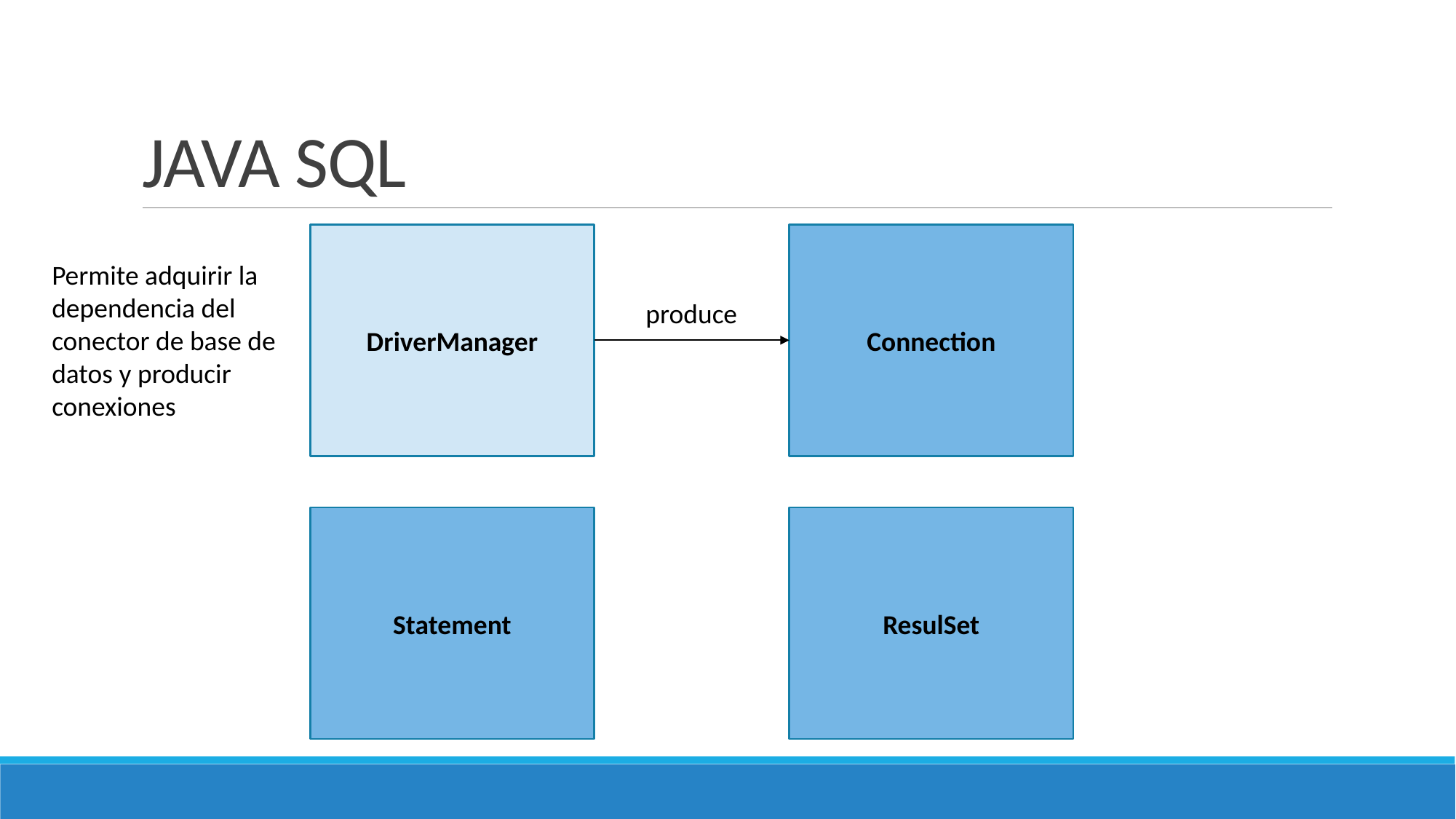

# JAVA SQL
DriverManager
Connection
Permite adquirir la dependencia del conector de base de datos y producir conexiones
produce
Statement
ResulSet